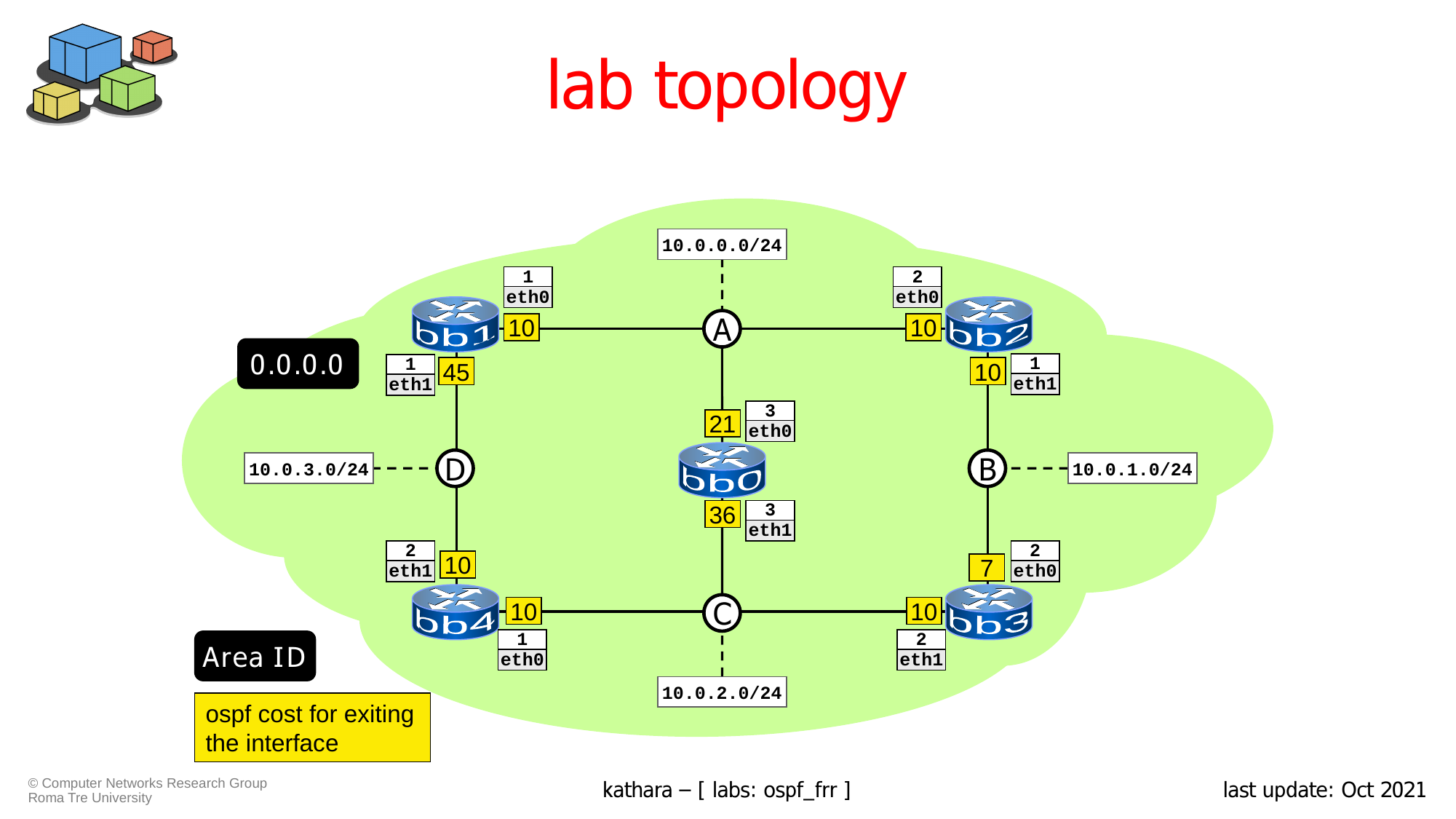

# lab topology

10.0.0.0/24

1
eth0
2
eth0

  bb1

  bb2
A
10
10

0.0.0.0
1
eth1
1
eth1
45
10
3
eth0
21

  bb0
D
B
10.0.3.0/24
10.0.1.0/24

36
3
eth1
2
eth1
2
eth0
10
7

  bb4

  bb3
C
10
10

1
eth0
2
eth1
Area ID
10.0.2.0/24
ospf cost for exiting the interface
kathara – [ labs: ospf_frr ]
last update: Oct 2021